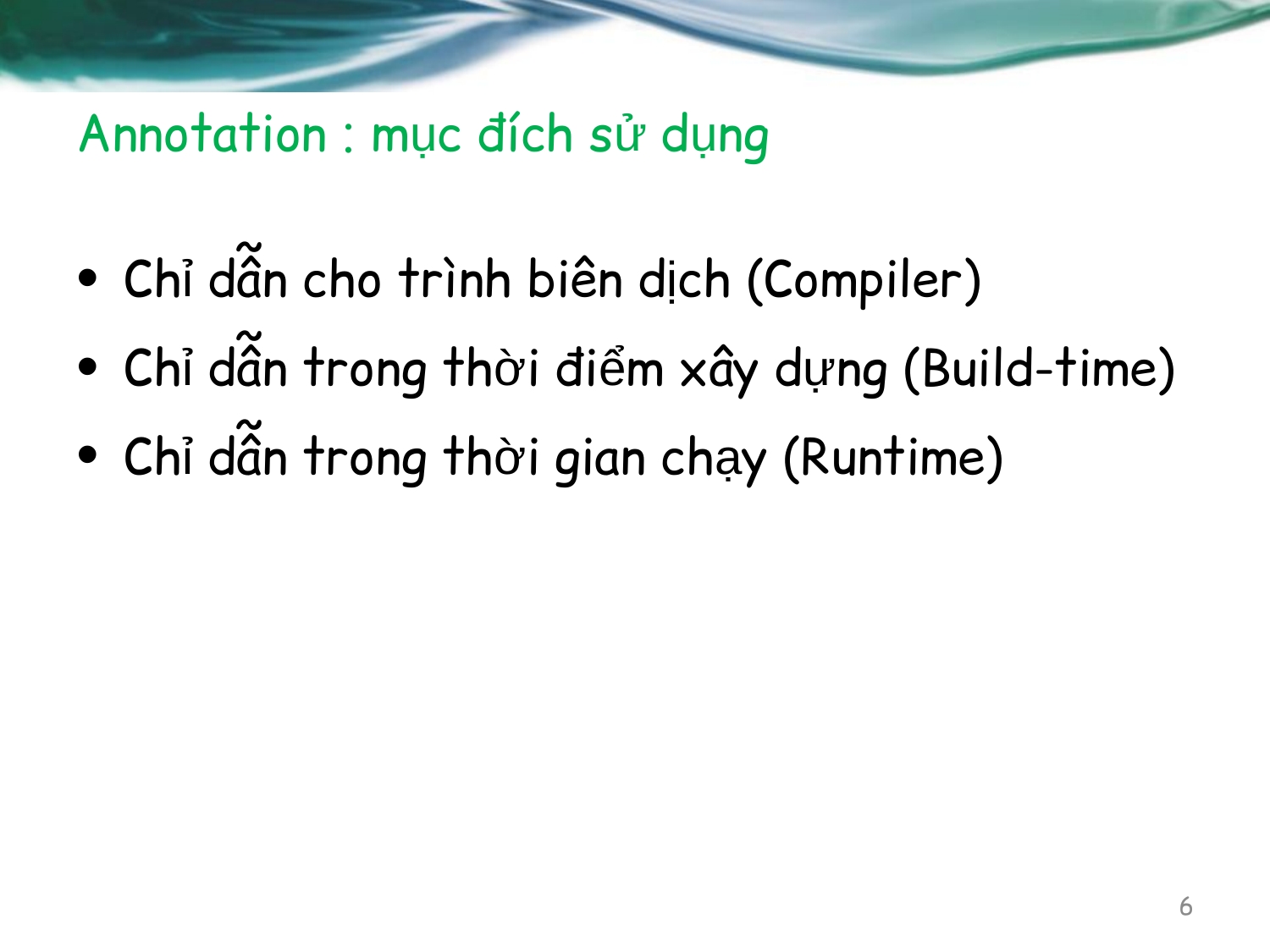

# Annotation : mục đích sử dụng
Chỉ dẫn cho trình biên dịch (Compiler)
Chỉ dẫn trong thời điểm xây dựng (Build-time)
Chỉ dẫn trong thời gian chạy (Runtime)

6